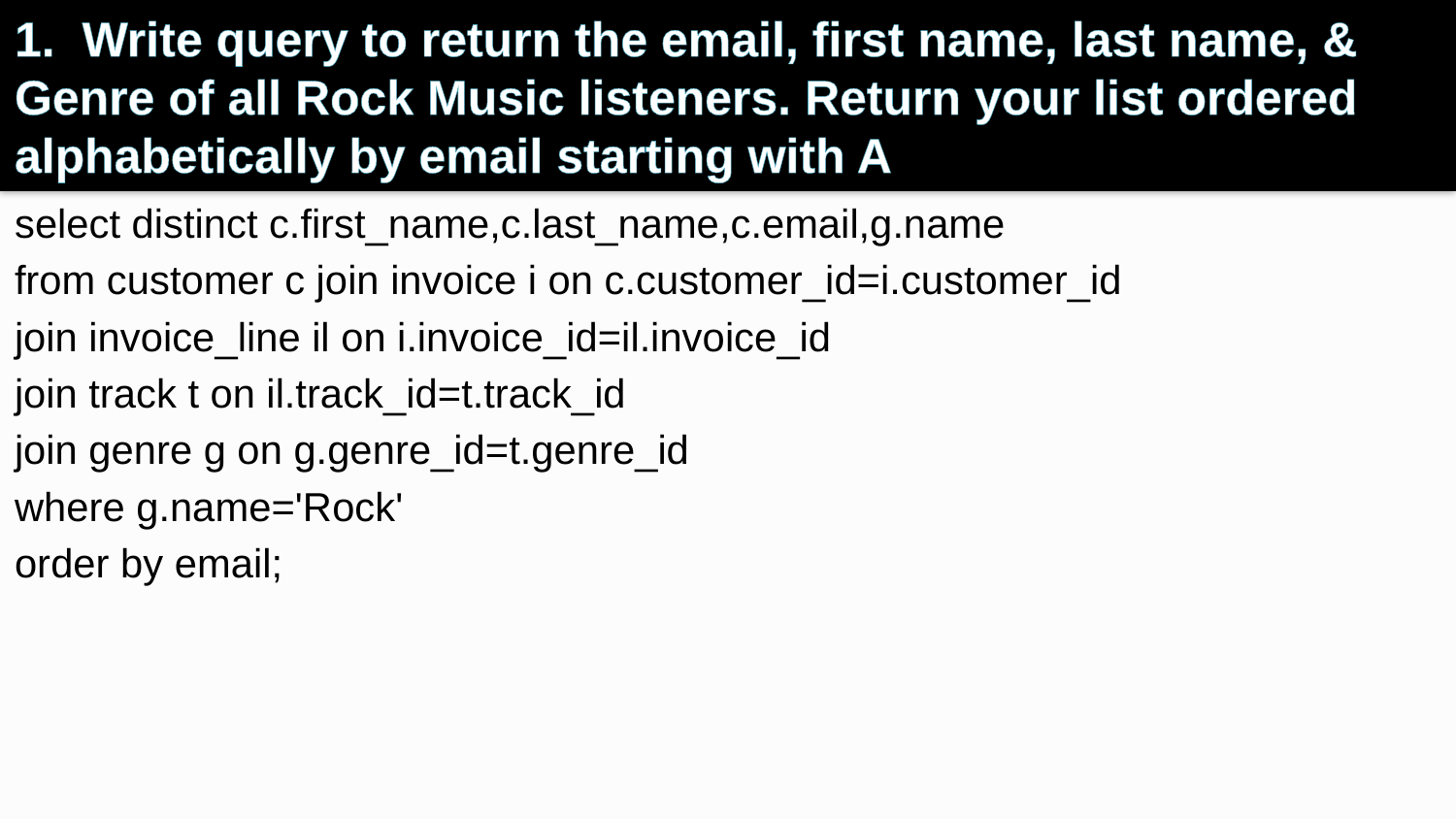

# 1.  Write query to return the email, first name, last name, & Genre of all Rock Music listeners. Return your list ordered alphabetically by email starting with A

select distinct c.first_name,c.last_name,c.email,g.name
from customer c join invoice i on c.customer_id=i.customer_id
join invoice_line il on i.invoice_id=il.invoice_id
join track t on il.track_id=t.track_id
join genre g on g.genre_id=t.genre_id
where g.name='Rock'
order by email;